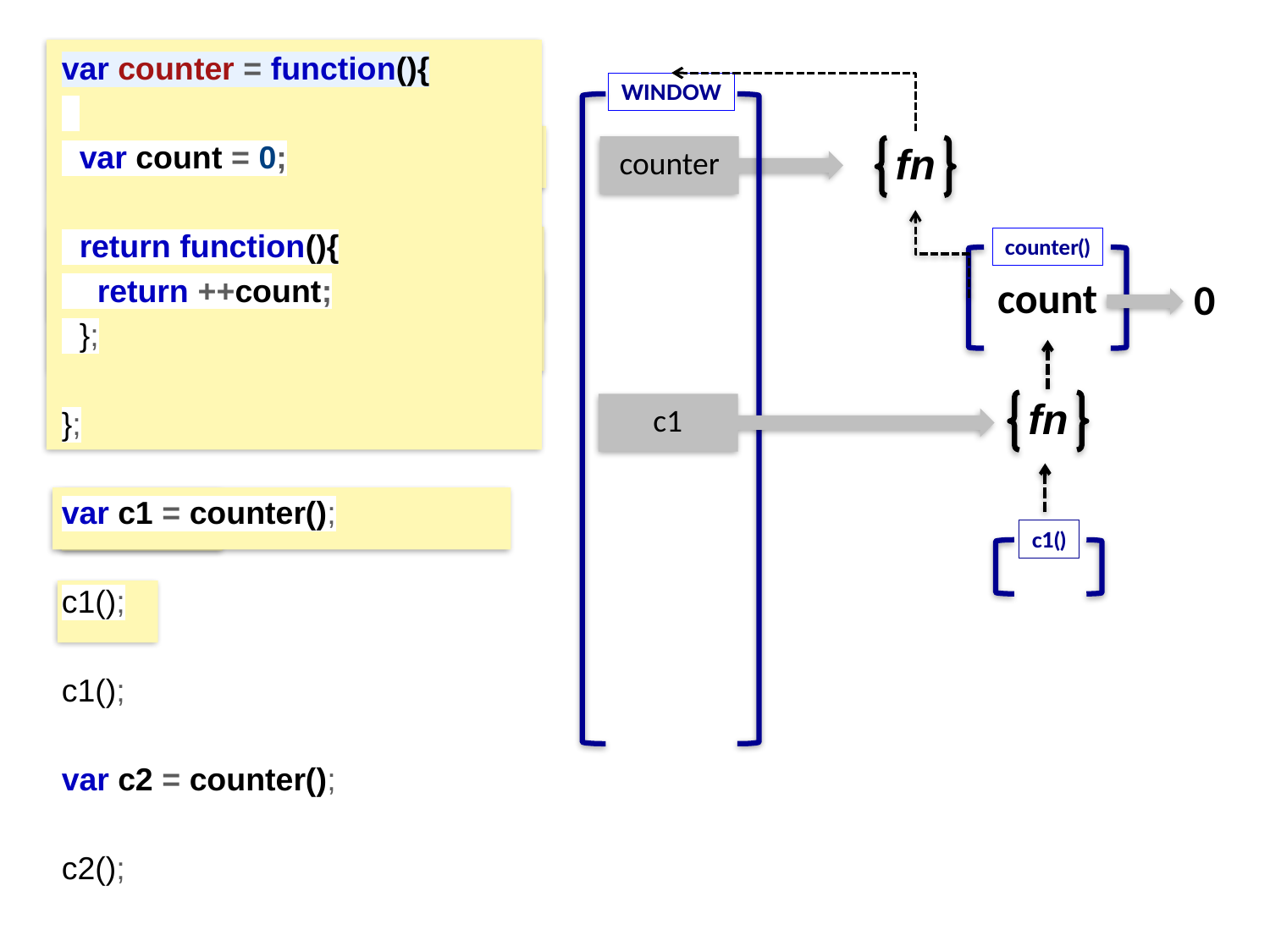

var counter = function(){

  var count = 0;

  return function(){
    return ++count;
  };

};

var c1 = counter();

c1();

c1();

var c2 = counter();

c2();
WINDOW

fn

counter

counter()

count
0

fn

c1
c1()